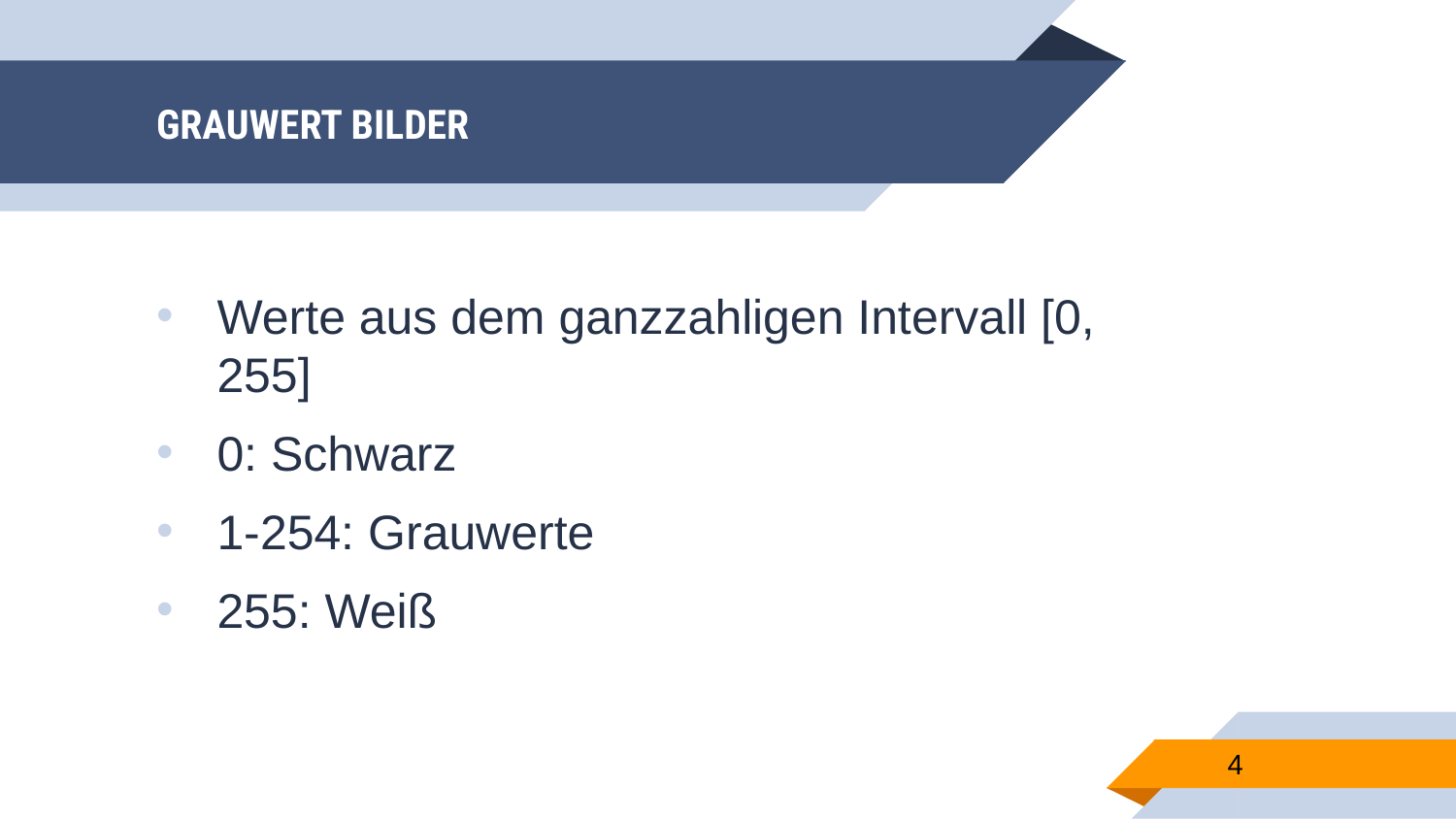

# GRAUWERT BILDER
Werte aus dem ganzzahligen Intervall [0, 255]
0: Schwarz
1-254: Grauwerte
255: Weiß
4